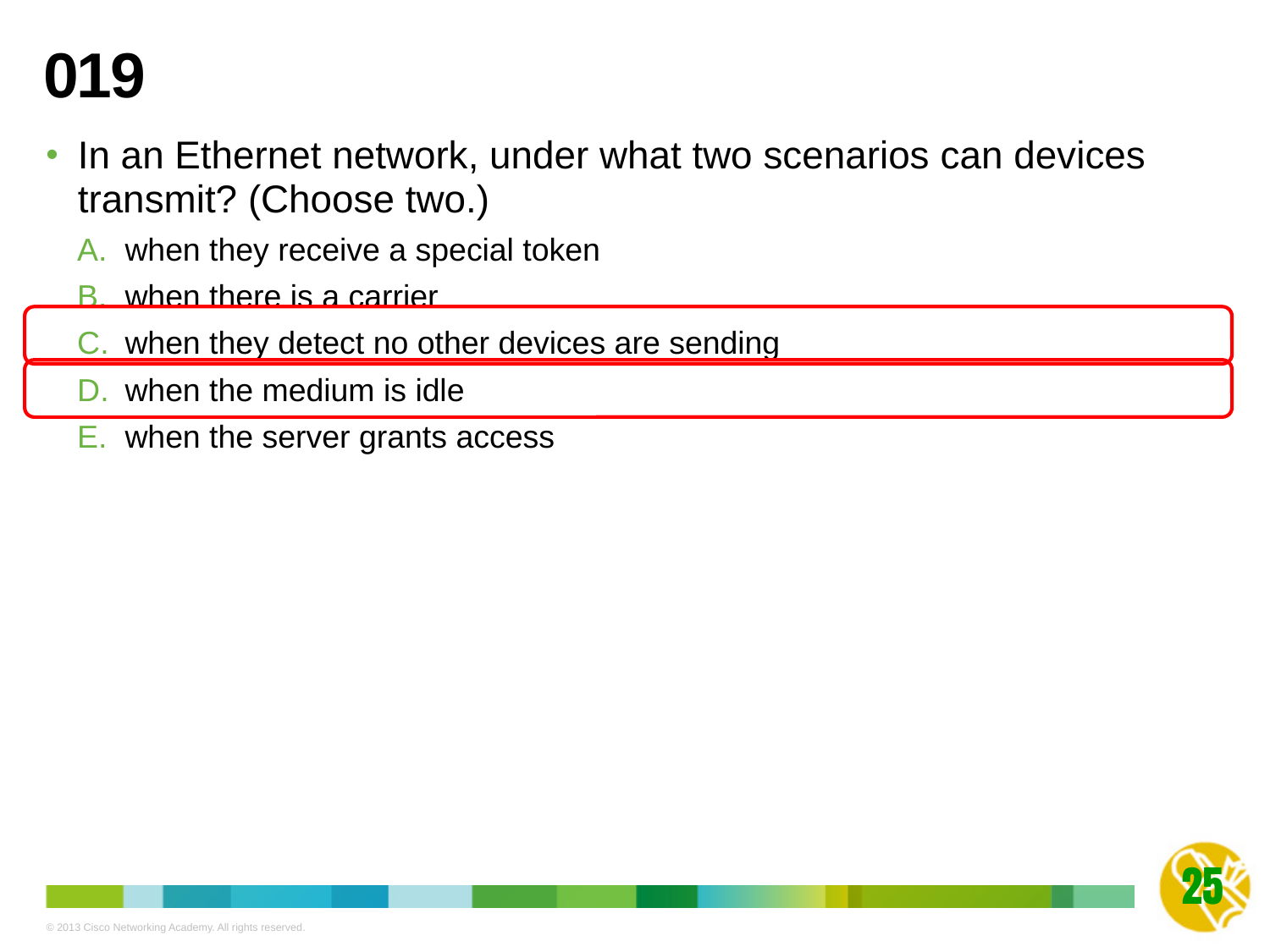

# 019
In an Ethernet network, under what two scenarios can devices transmit? (Choose two.)
when they receive a special token
when there is a carrier
when they detect no other devices are sending
when the medium is idle
when the server grants access